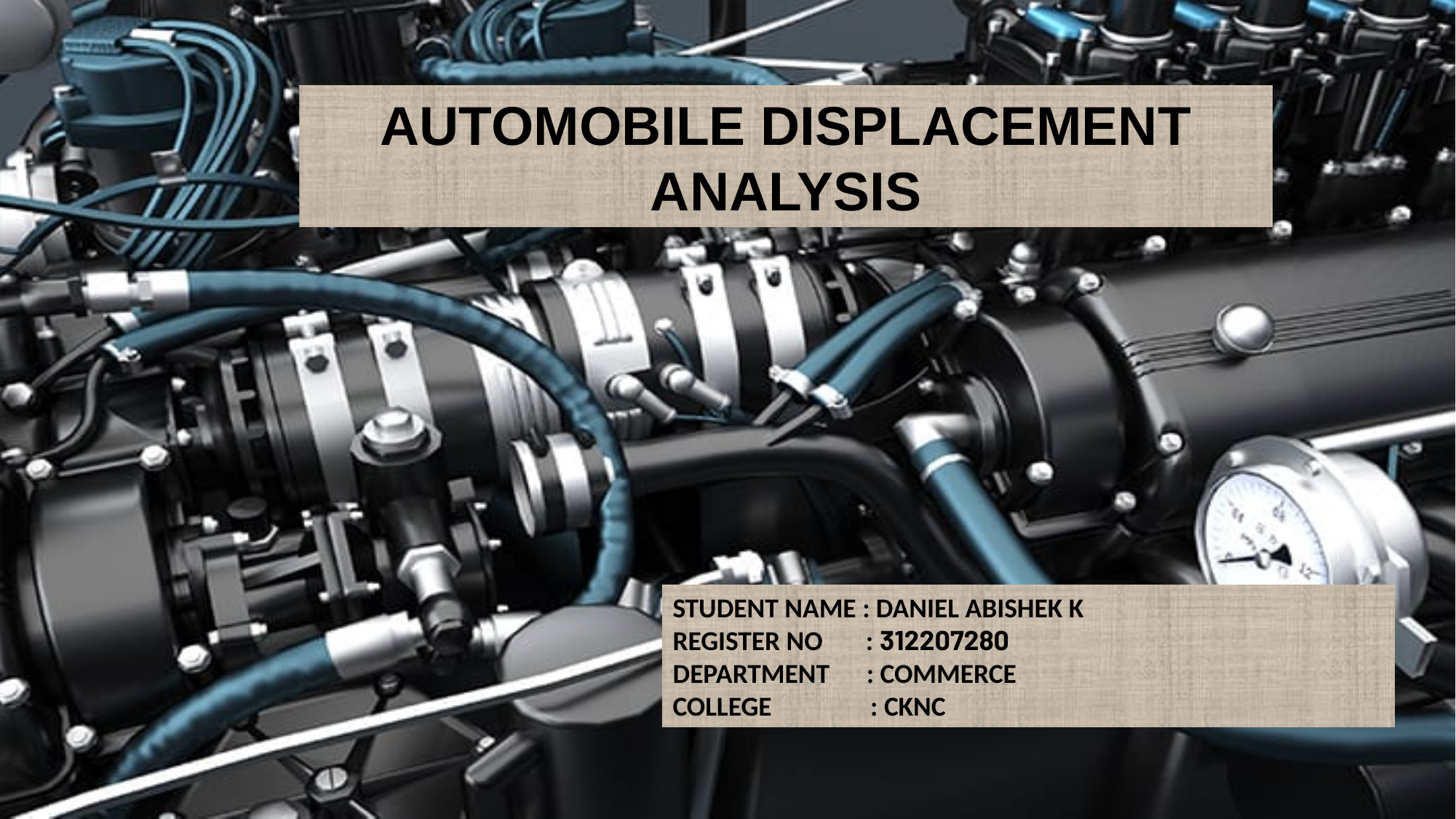

AUTOMOBILE DISPLACEMENT ANALYSIS
STUDENT NAME : DANIEL ABISHEK K
REGISTER NO       : 312207280
DEPARTMENT      : COMMERCE
COLLEGE                : CKNC